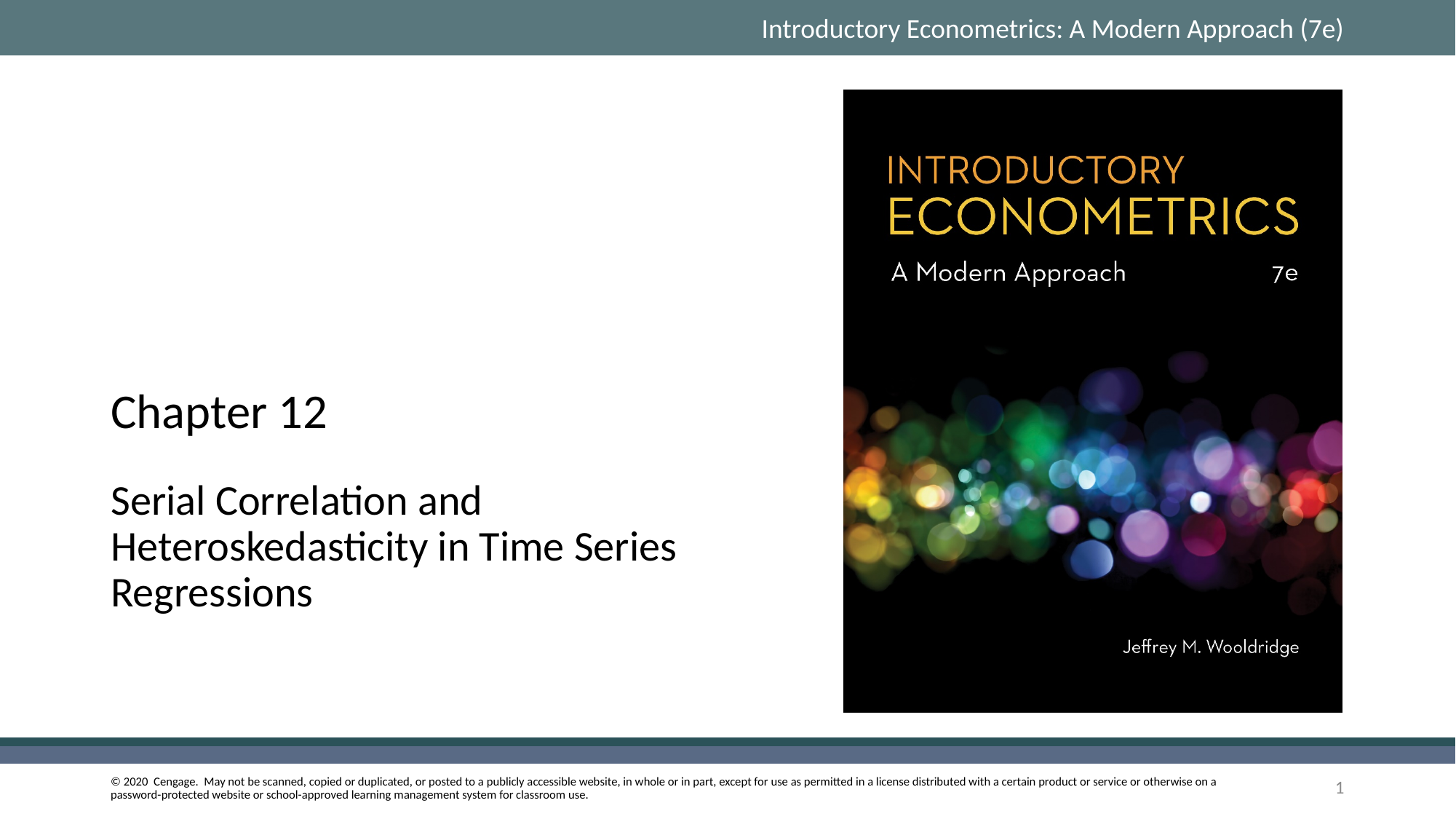

# Chapter 12
Serial Correlation and Heteroskedasticity in Time Series Regressions
1